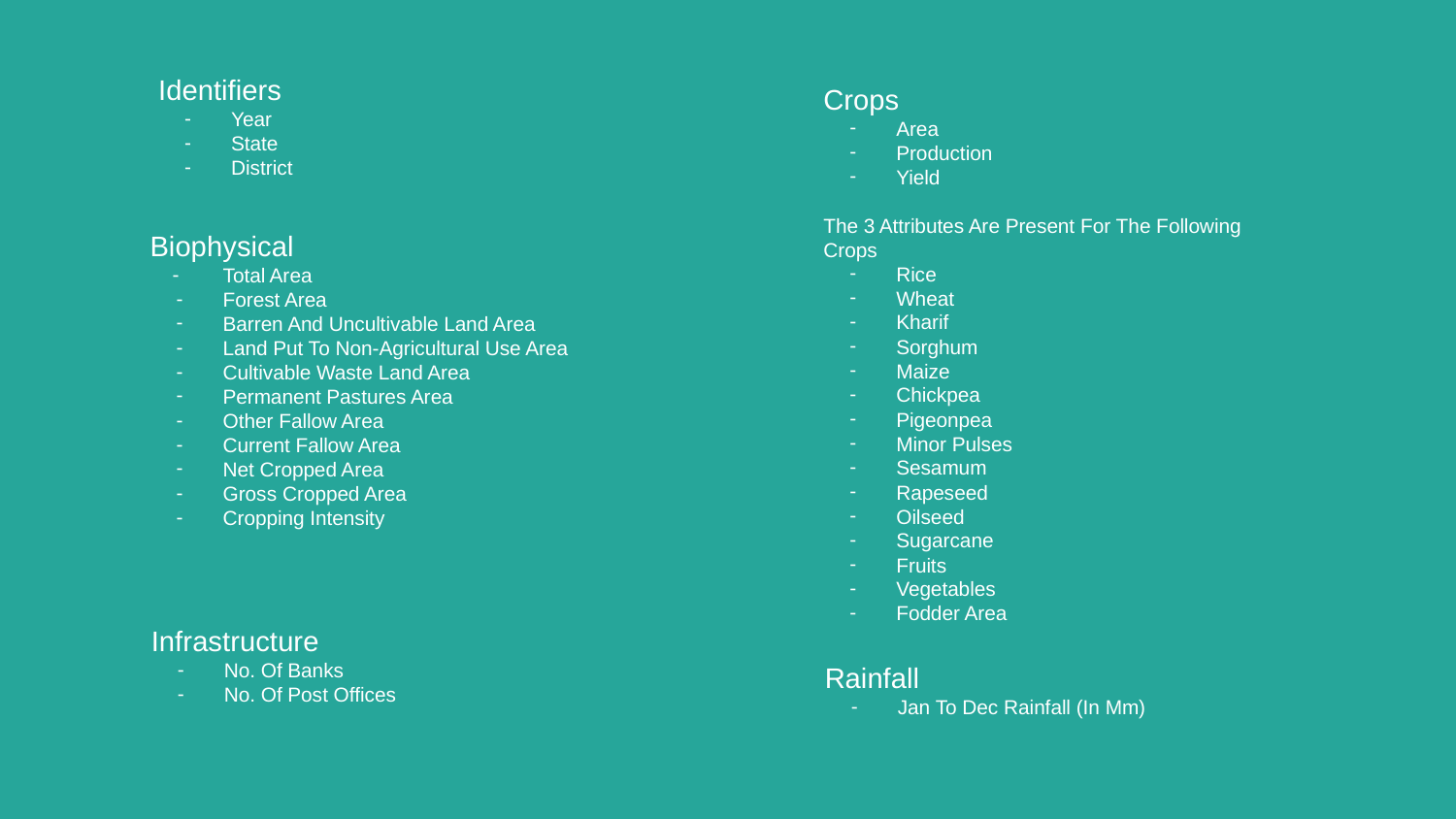

Identifiers
Year
State
District
Crops
Area
Production
Yield

The 3 Attributes Are Present For The Following Crops
Rice
Wheat
Kharif
Sorghum
Maize
Chickpea
Pigeonpea
Minor Pulses
Sesamum
Rapeseed
Oilseed
Sugarcane
Fruits
Vegetables
Fodder Area
Biophysical
Total Area
Forest Area
Barren And Uncultivable Land Area
Land Put To Non-Agricultural Use Area
Cultivable Waste Land Area
Permanent Pastures Area
Other Fallow Area
Current Fallow Area
Net Cropped Area
Gross Cropped Area
Cropping Intensity
Infrastructure
No. Of Banks
No. Of Post Offices
Rainfall
Jan To Dec Rainfall (In Mm)